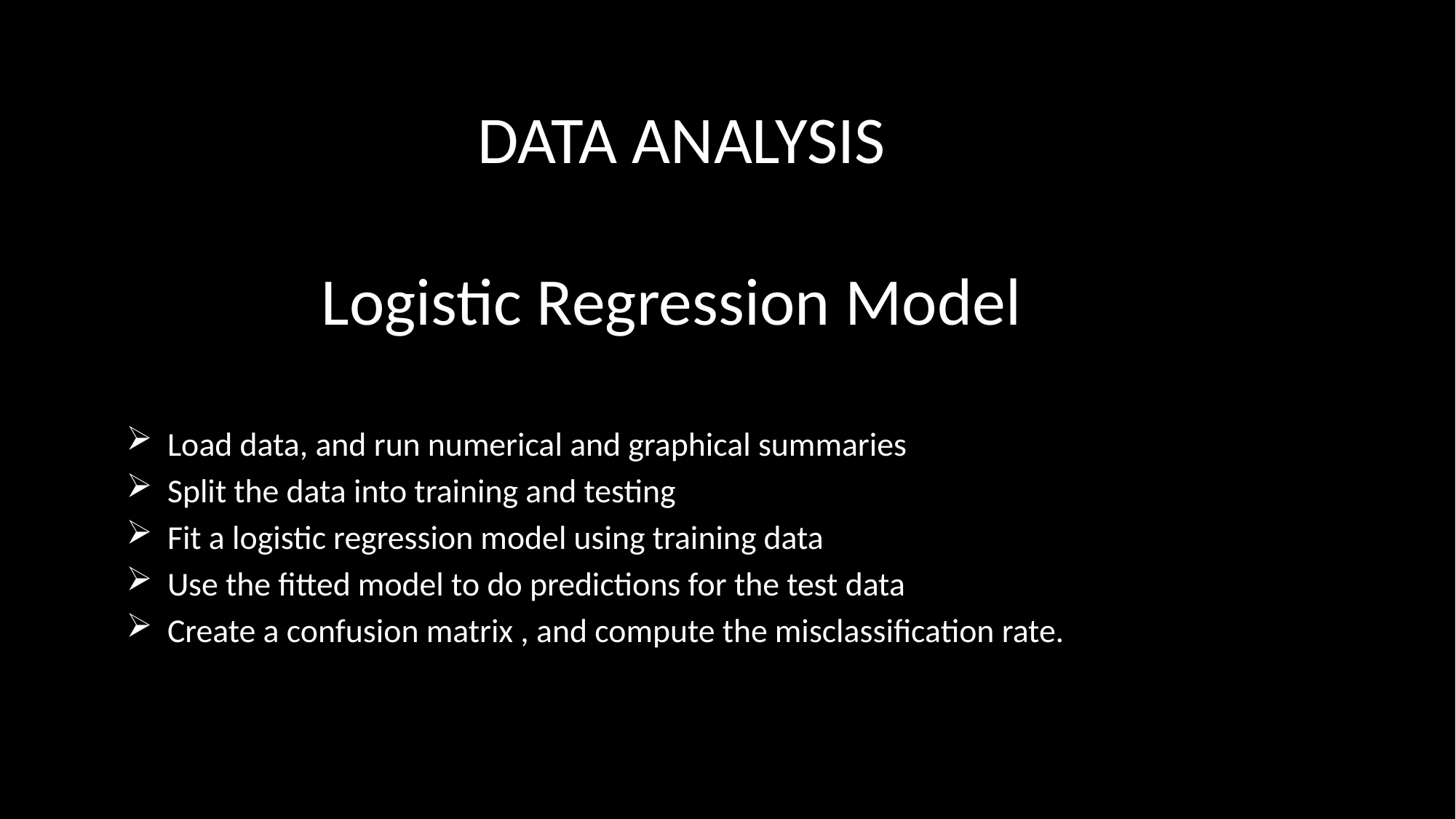

DATA ANALYSIS
# Logistic Regression Model

Load data, and run numerical and graphical summaries
Split the data into training and testing
Fit a logistic regression model using training data
Use the fitted model to do predictions for the test data
Create a confusion matrix , and compute the misclassification rate.